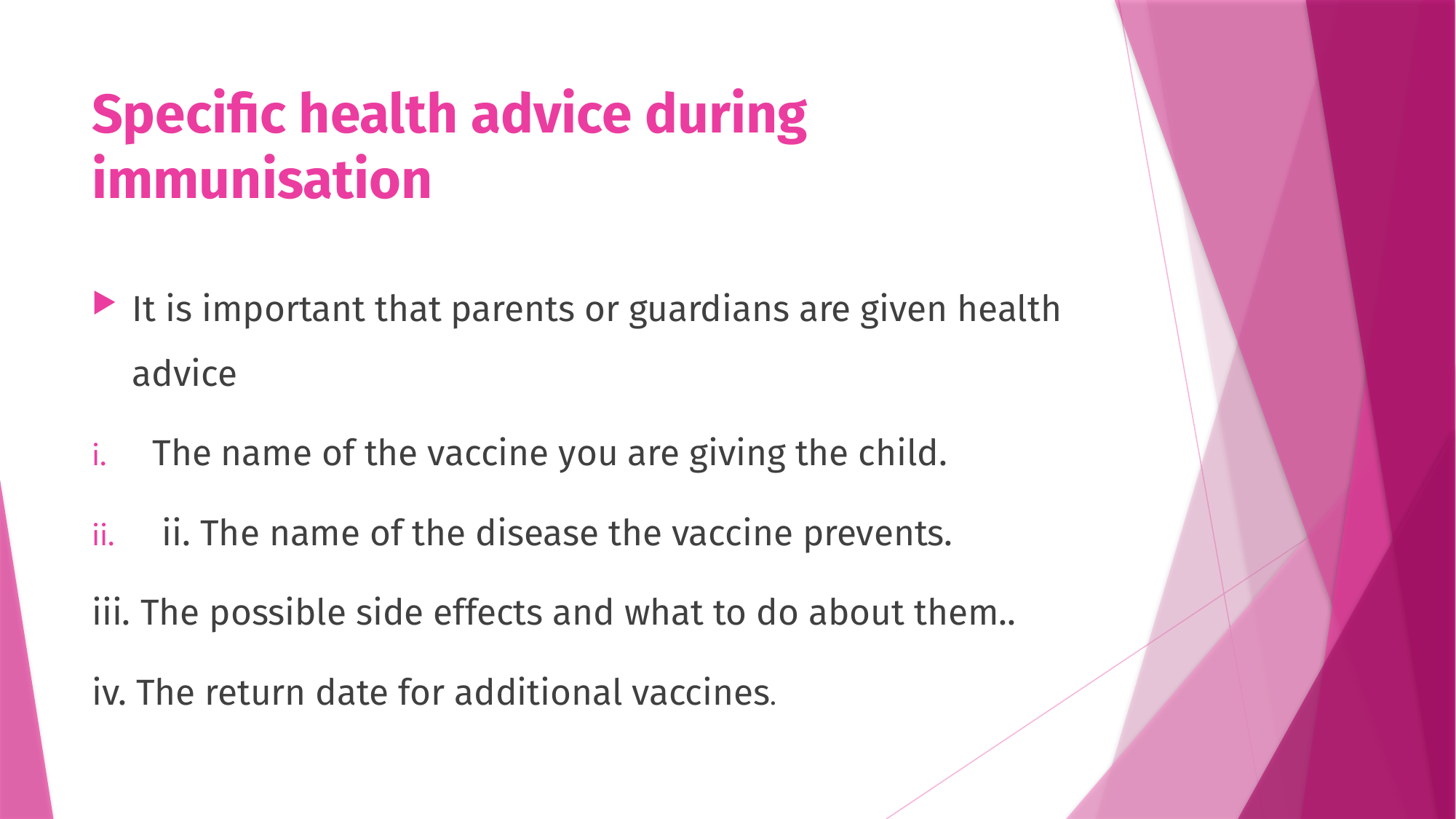

# Specific health advice during immunisation
It is important that parents or guardians are given health advice
The name of the vaccine you are giving the child.
 ii. The name of the disease the vaccine prevents.
iii. The possible side effects and what to do about them..
iv. The return date for additional vaccines.